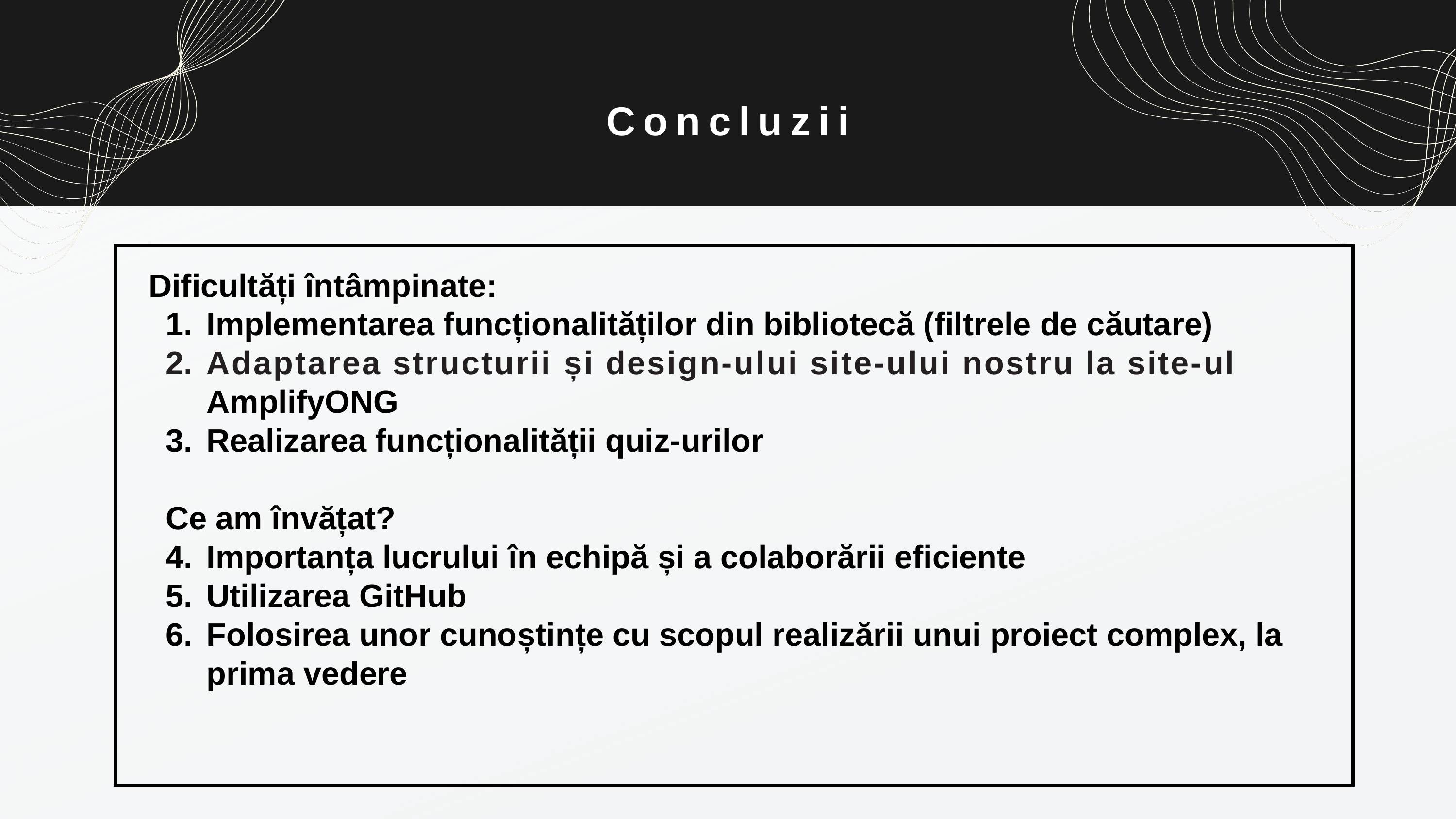

Concluzii

Dificultăți întâmpinate:
Implementarea funcționalităților din bibliotecă (filtrele de căutare)
Adaptarea structurii și design-ului site-ului nostru la site-ul AmplifyONG
Realizarea funcționalității quiz-urilor

Ce am învățat?
Importanța lucrului în echipă și a colaborării eficiente
Utilizarea GitHub
Folosirea unor cunoștințe cu scopul realizării unui proiect complex, la prima vedere